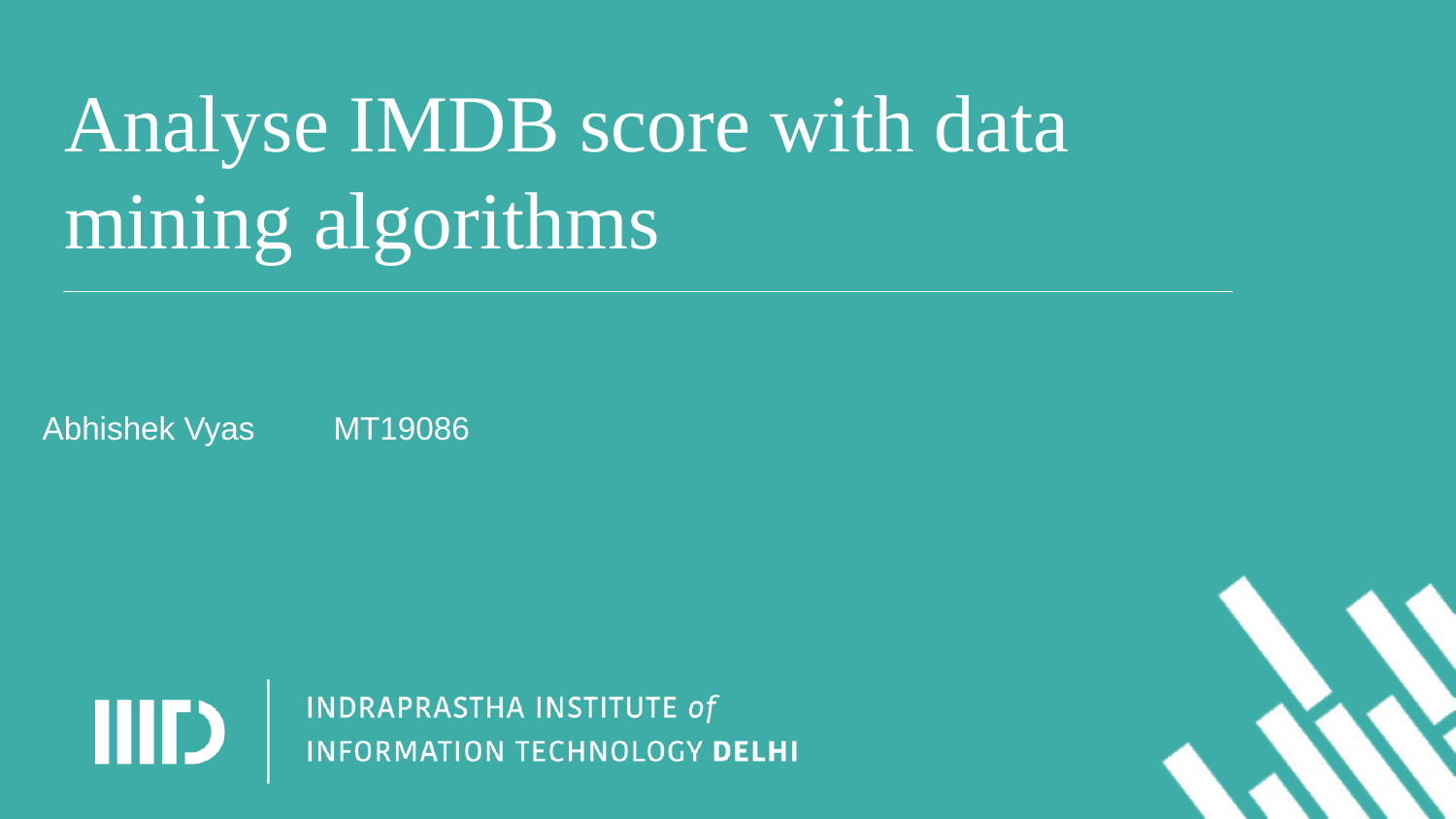

# Analyse IMDB score with data mining algorithms

Abhishek Vyas	MT19086